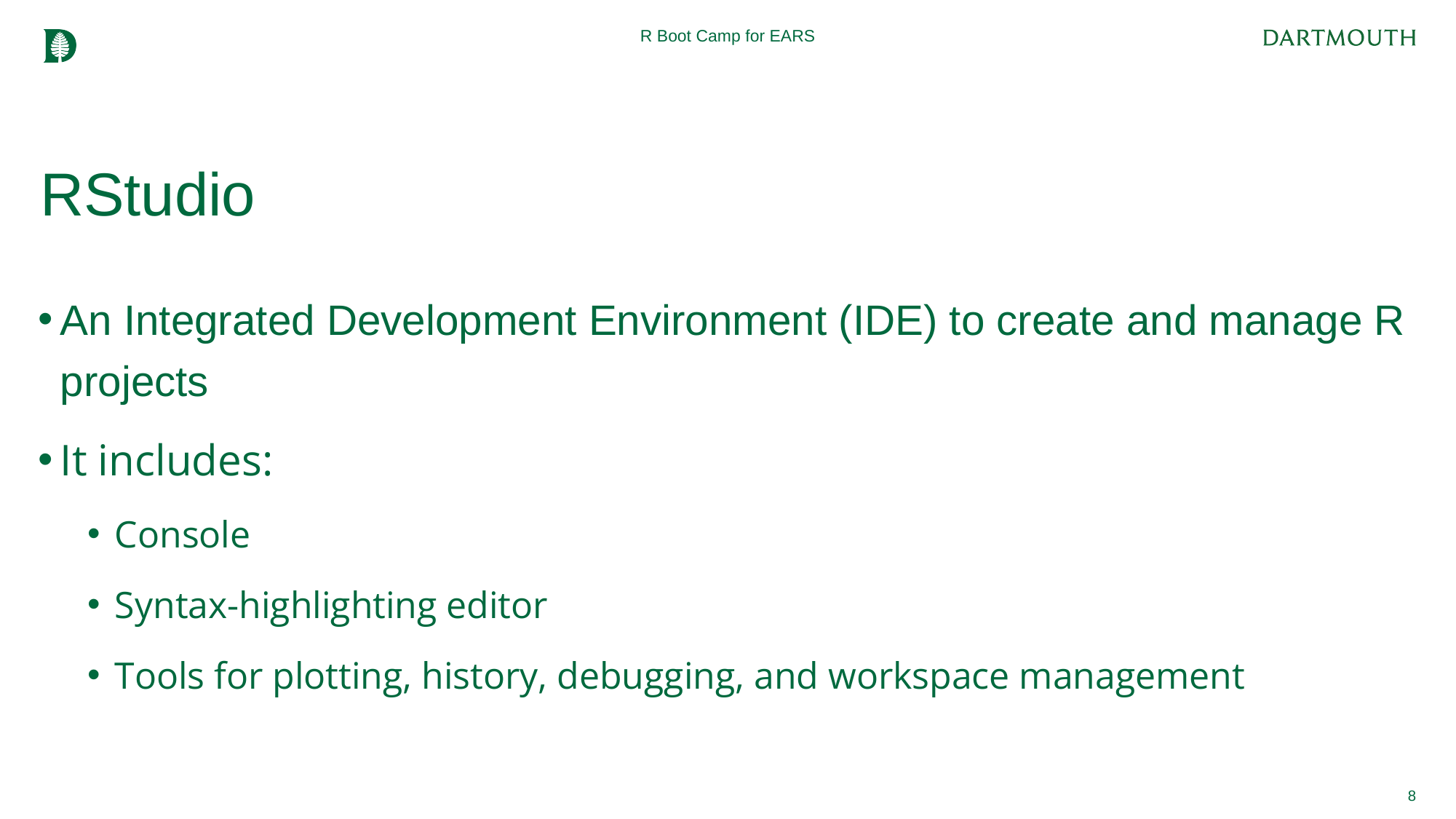

R Boot Camp for EARS
# RStudio
An Integrated Development Environment (IDE) to create and manage R projects
It includes:
Console
Syntax-highlighting editor
Tools for plotting, history, debugging, and workspace management
8